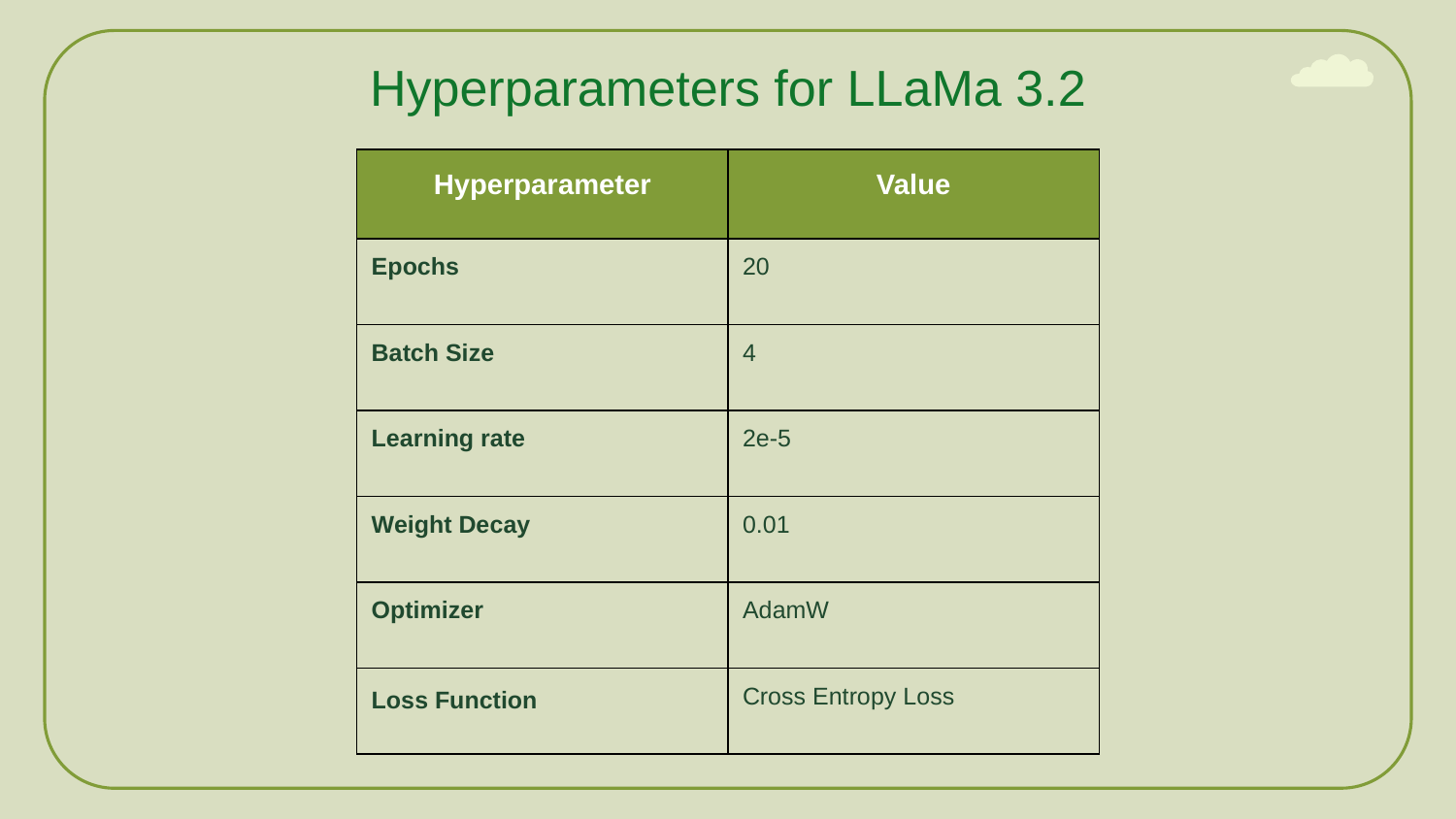

# Hyperparameters for LLaMa 3.2
| Hyperparameter | Value |
| --- | --- |
| Epochs | 20 |
| Batch Size | 4 |
| Learning rate | 2e-5 |
| Weight Decay | 0.01 |
| Optimizer | AdamW |
| Loss Function | Cross Entropy Loss |